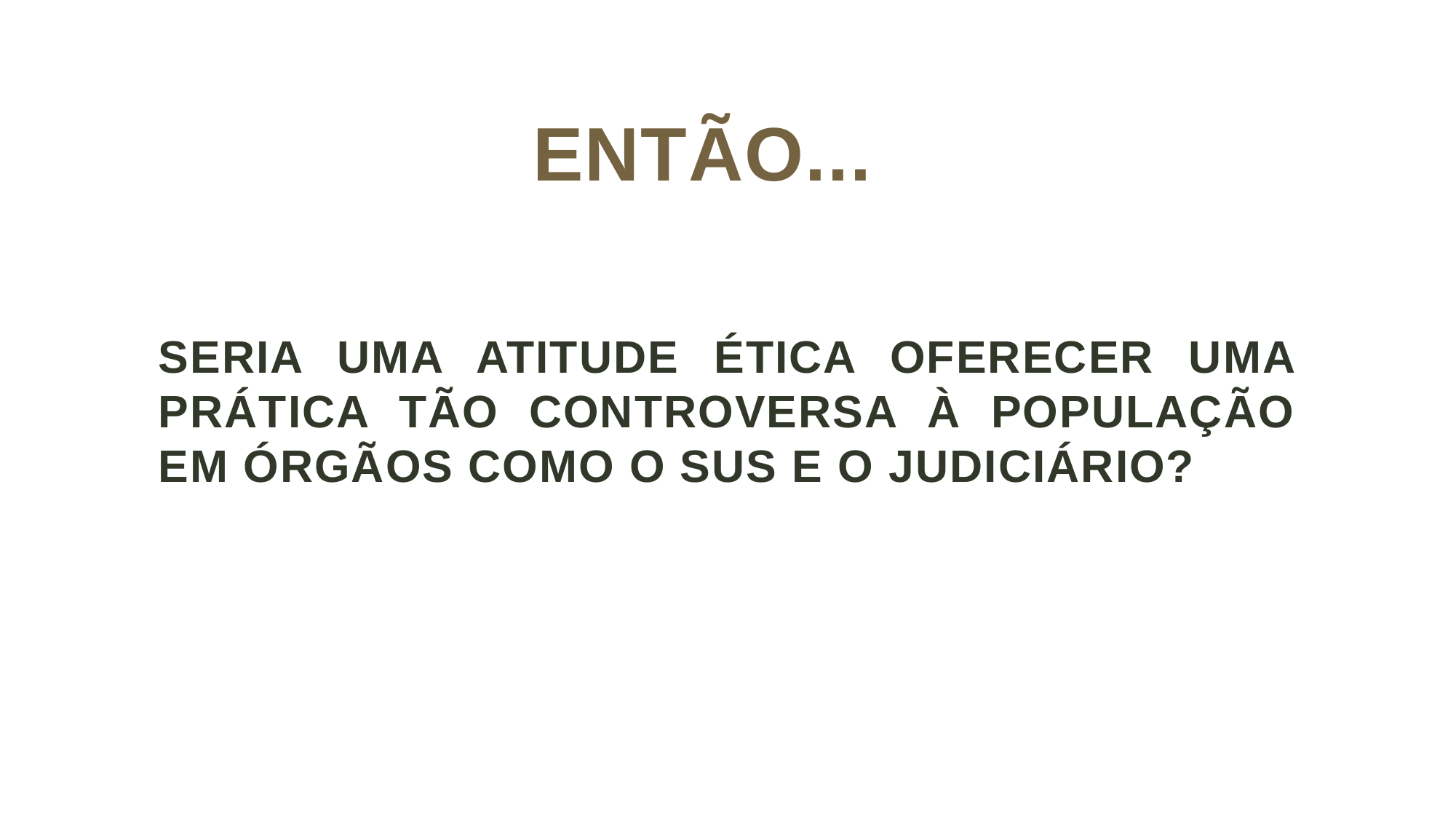

ENTÃO...

# seria UMA ATITUDE ÉTICA OFERECER UMA PRÁTICA TÃO CONTROVERSA à POPULAÇÃO EM ÓRGÃOS COMO O SUS E O JUDICIÁRIO?